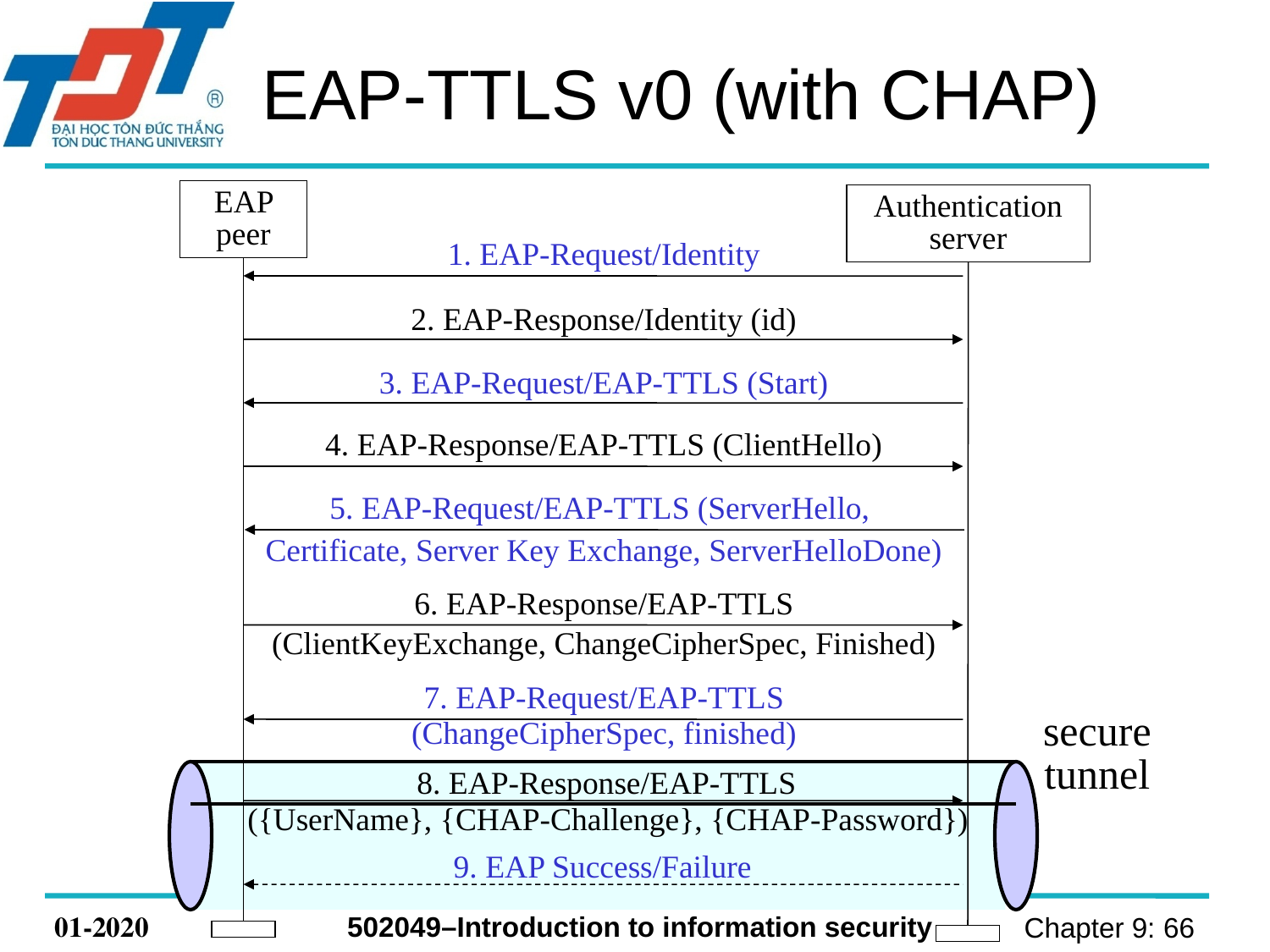

# EAP-TTLS v0 (with CHAP)
EAP peer
Authentication server
1. EAP-Request/Identity

2. EAP-Response/Identity (id)

3. EAP-Request/EAP-TTLS (Start)

4. EAP-Response/EAP-TTLS (ClientHello)

5. EAP-Request/EAP-TTLS (ServerHello,

Certificate, Server Key Exchange, ServerHelloDone)
6. EAP-Response/EAP-TTLS
(ClientKeyExchange, ChangeCipherSpec, Finished)

7. EAP-Request/EAP-TTLS
secure
tunnel
(ChangeCipherSpec, finished)

8. EAP-Response/EAP-TTLS
({UserName}, {CHAP-Challenge}, {CHAP-Password})

9. EAP Success/Failure